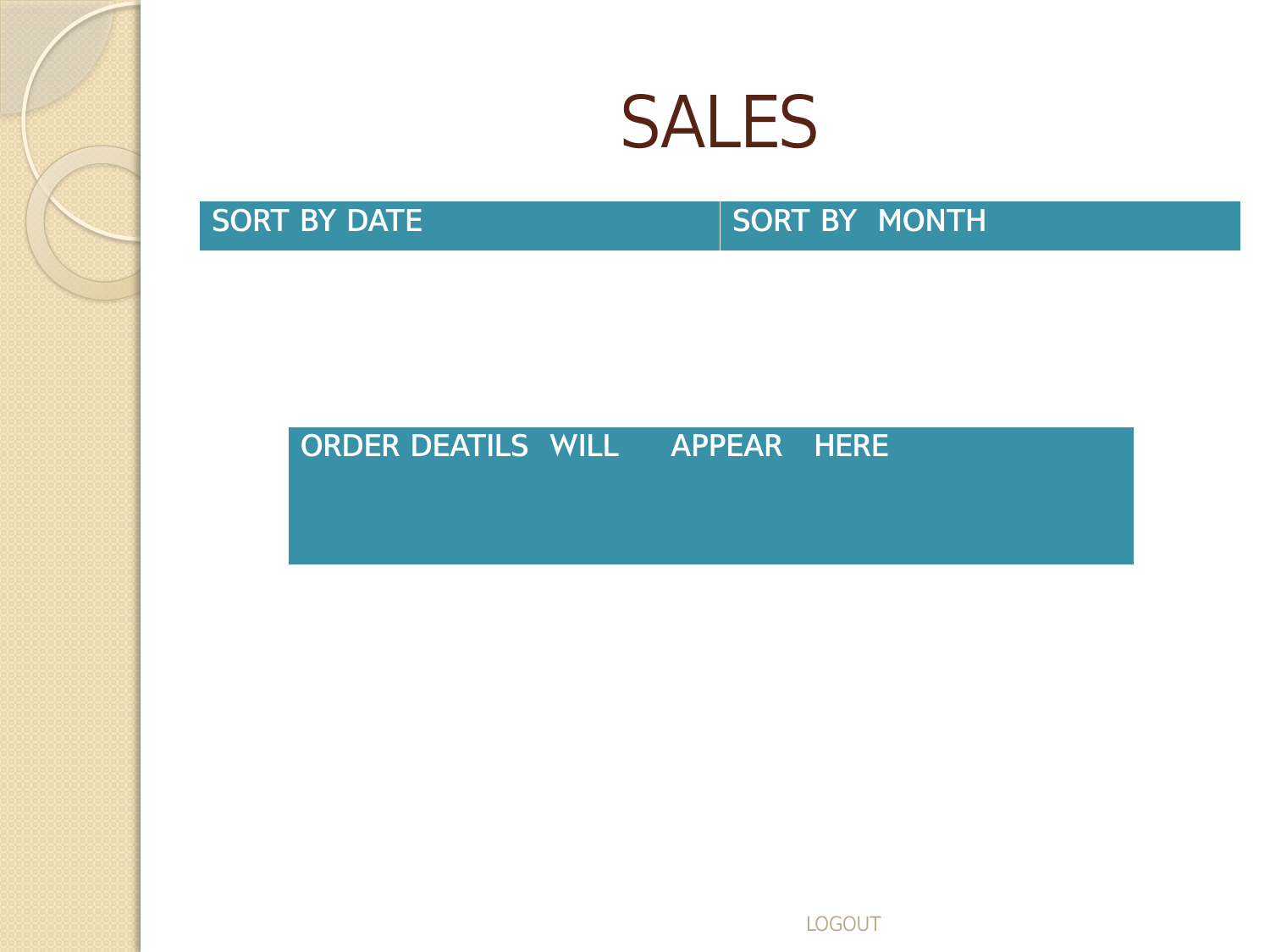

# SALES
| SORT BY DATE | SORT BY MONTH |
| --- | --- |
| ORDER DEATILS WILL APPEAR HERE |
| --- |
LOGOUT